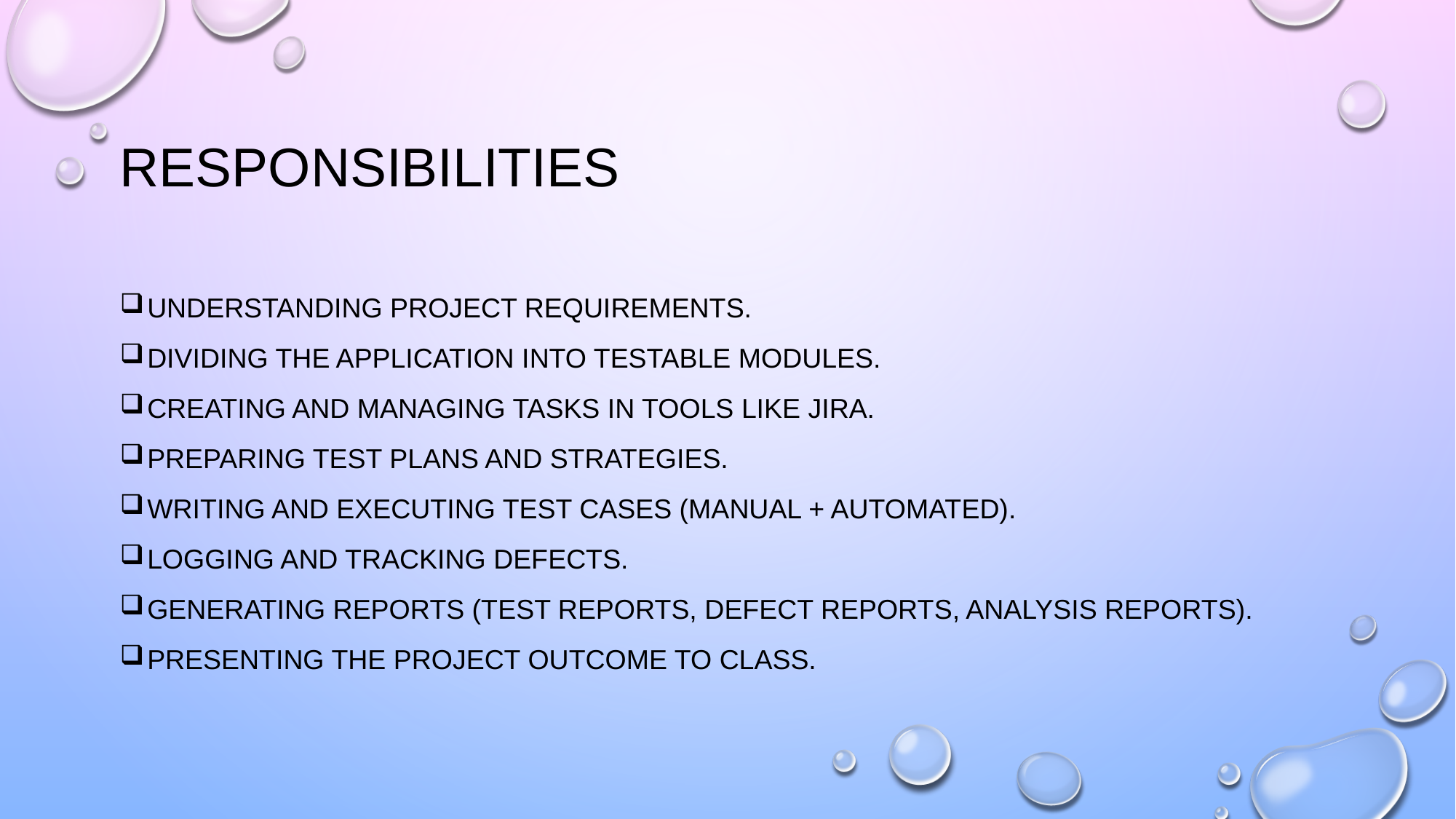

# Responsibilities
Understanding project requirements.
Dividing the application into testable modules.
Creating and managing tasks in tools like Jira.
Preparing test plans and strategies.
Writing and executing test cases (manual + automated).
Logging and tracking defects.
Generating reports (Test Reports, Defect Reports, Analysis Reports).
Presenting the project outcome to class.